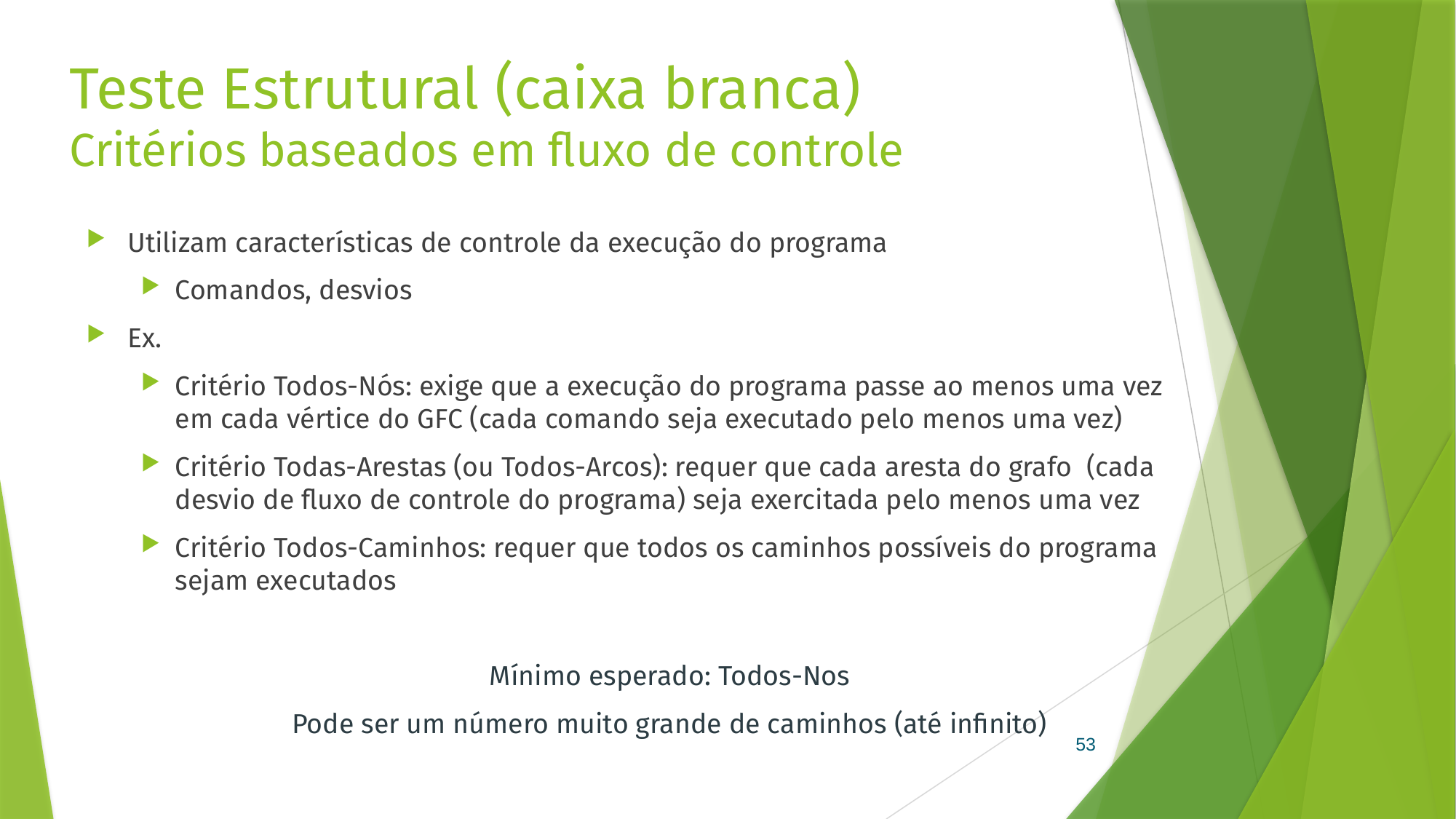

# Teste Estrutural (caixa branca) Critérios baseados em fluxo de controle
Utilizam características de controle da execução do programa
Comandos, desvios
Ex.
Critério Todos-Nós: exige que a execução do programa passe ao menos uma vez em cada vértice do GFC (cada comando seja executado pelo menos uma vez)
Critério Todas-Arestas (ou Todos-Arcos): requer que cada aresta do grafo  (cada desvio de fluxo de controle do programa) seja exercitada pelo menos uma vez
Critério Todos-Caminhos: requer que todos os caminhos possíveis do programa sejam executados

Mínimo esperado: Todos-Nos
Pode ser um número muito grande de caminhos (até infinito)

53